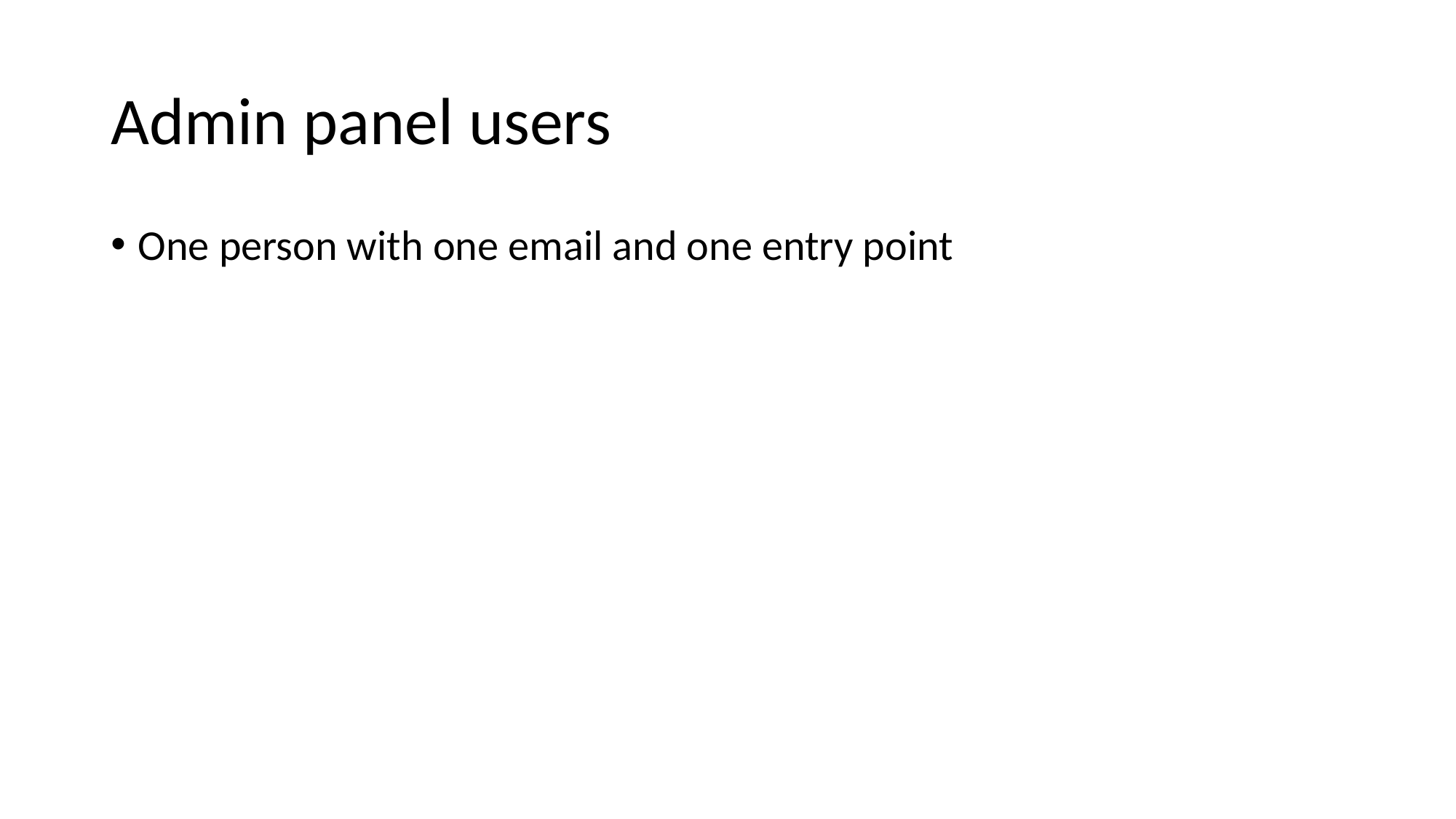

# Admin panel users
One person with one email and one entry point